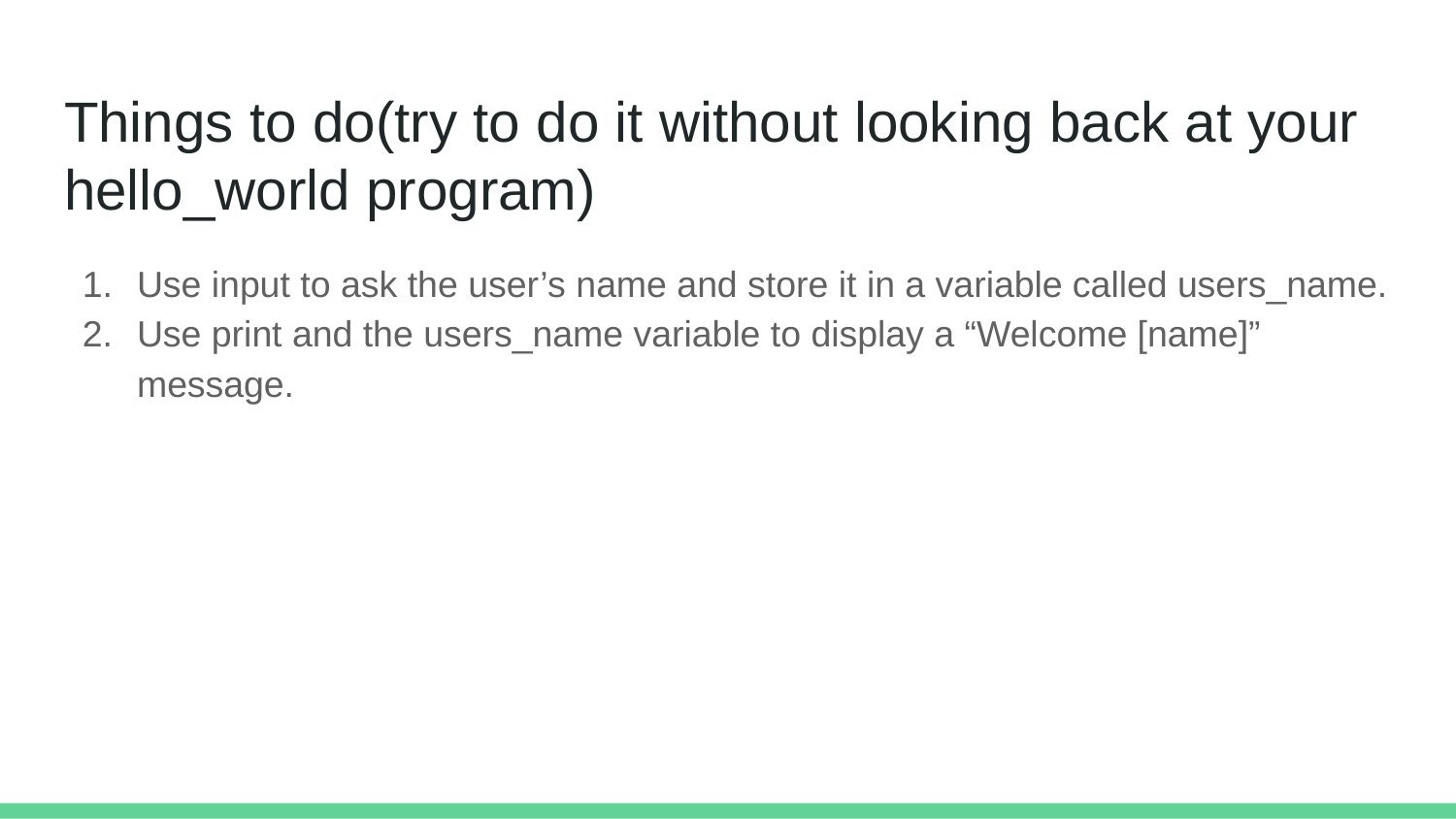

# Things to do(try to do it without looking back at your hello_world program)
Use input to ask the user’s name and store it in a variable called users_name.
Use print and the users_name variable to display a “Welcome [name]” message.